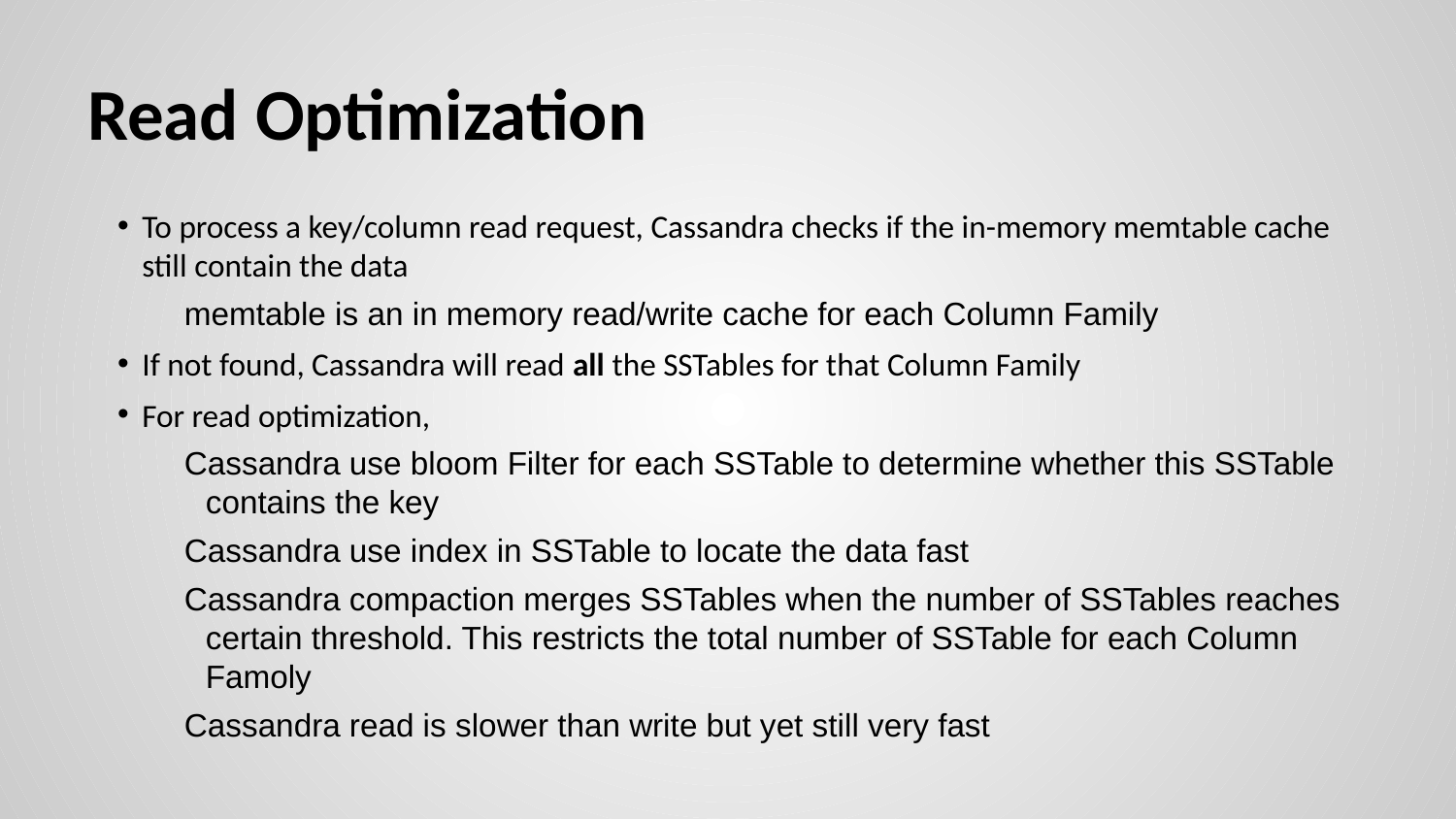

# Read Optimization
To process a key/column read request, Cassandra checks if the in-memory memtable cache still contain the data
memtable is an in memory read/write cache for each Column Family
If not found, Cassandra will read all the SSTables for that Column Family
For read optimization,
Cassandra use bloom Filter for each SSTable to determine whether this SSTable contains the key
Cassandra use index in SSTable to locate the data fast
Cassandra compaction merges SSTables when the number of SSTables reaches certain threshold. This restricts the total number of SSTable for each Column Famoly
Cassandra read is slower than write but yet still very fast